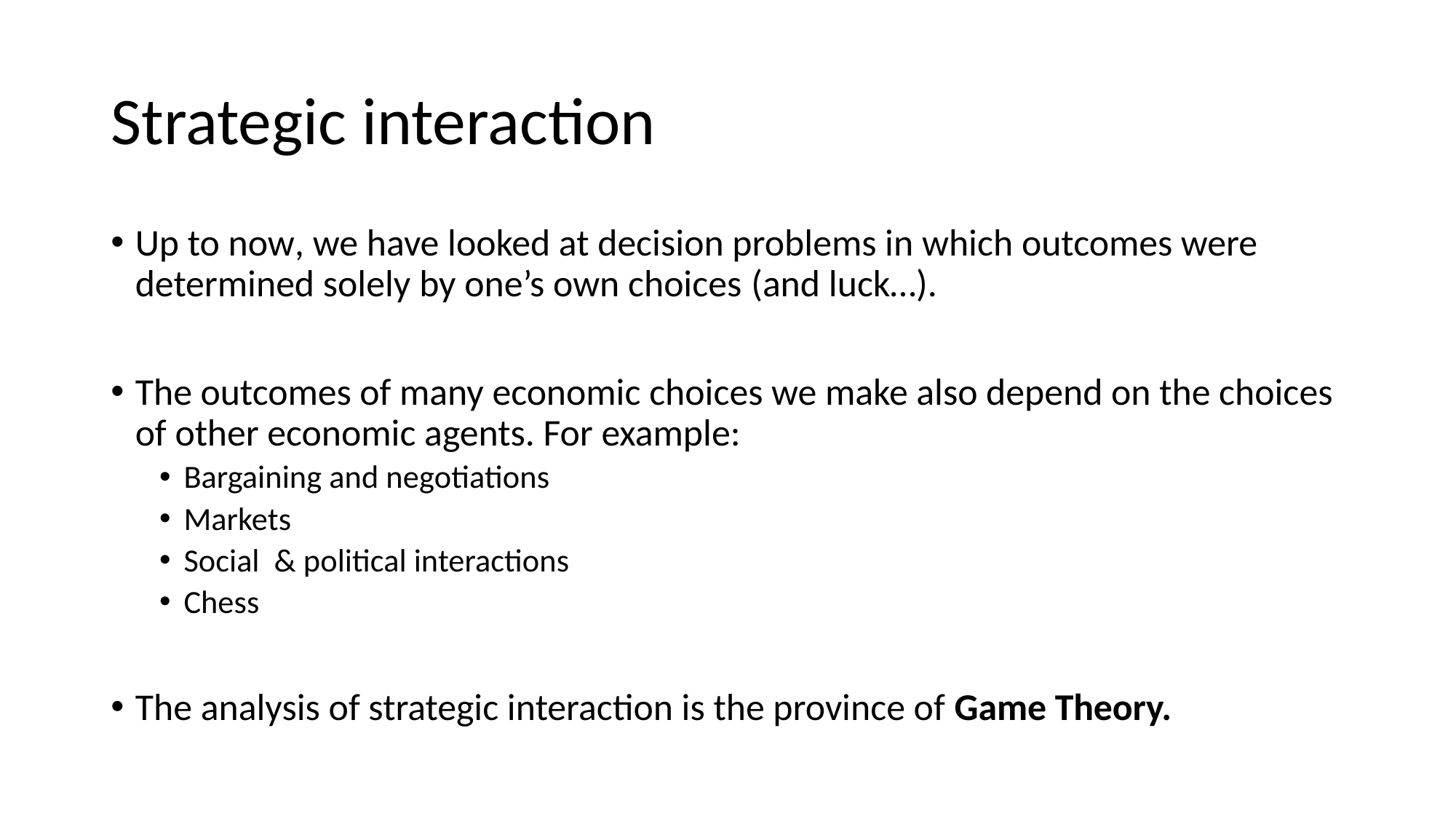

# Strategic interaction
Up to now, we have looked at decision problems in which outcomes were determined solely by one’s own choices (and luck…).

The outcomes of many economic choices we make also depend on the choices of other economic agents. For example:
Bargaining and negotiations
Markets
Social  & political interactions
Chess

The analysis of strategic interaction is the province of Game Theory.